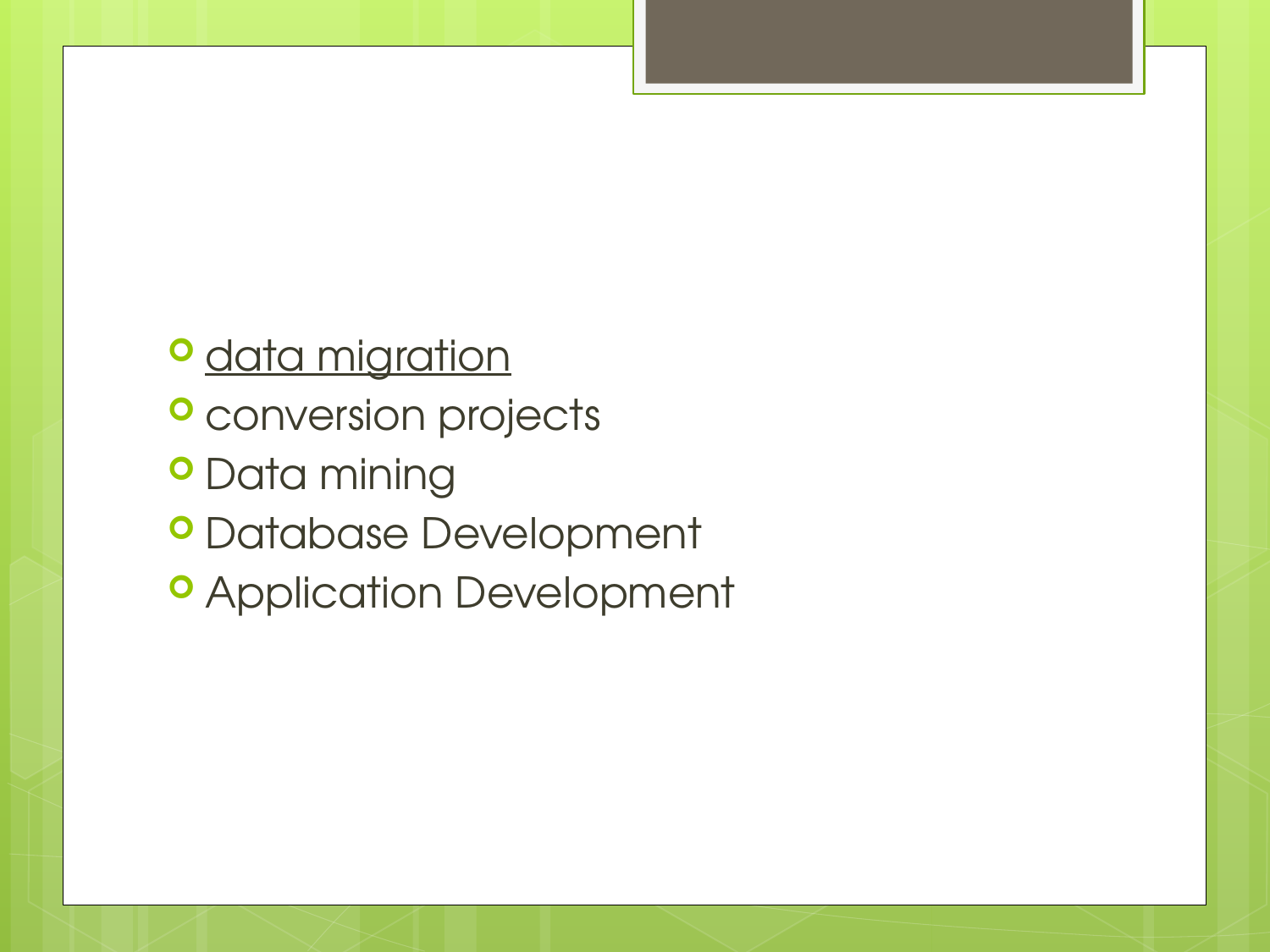

#
data migration
conversion projects
Data mining
Database Development
Application Development